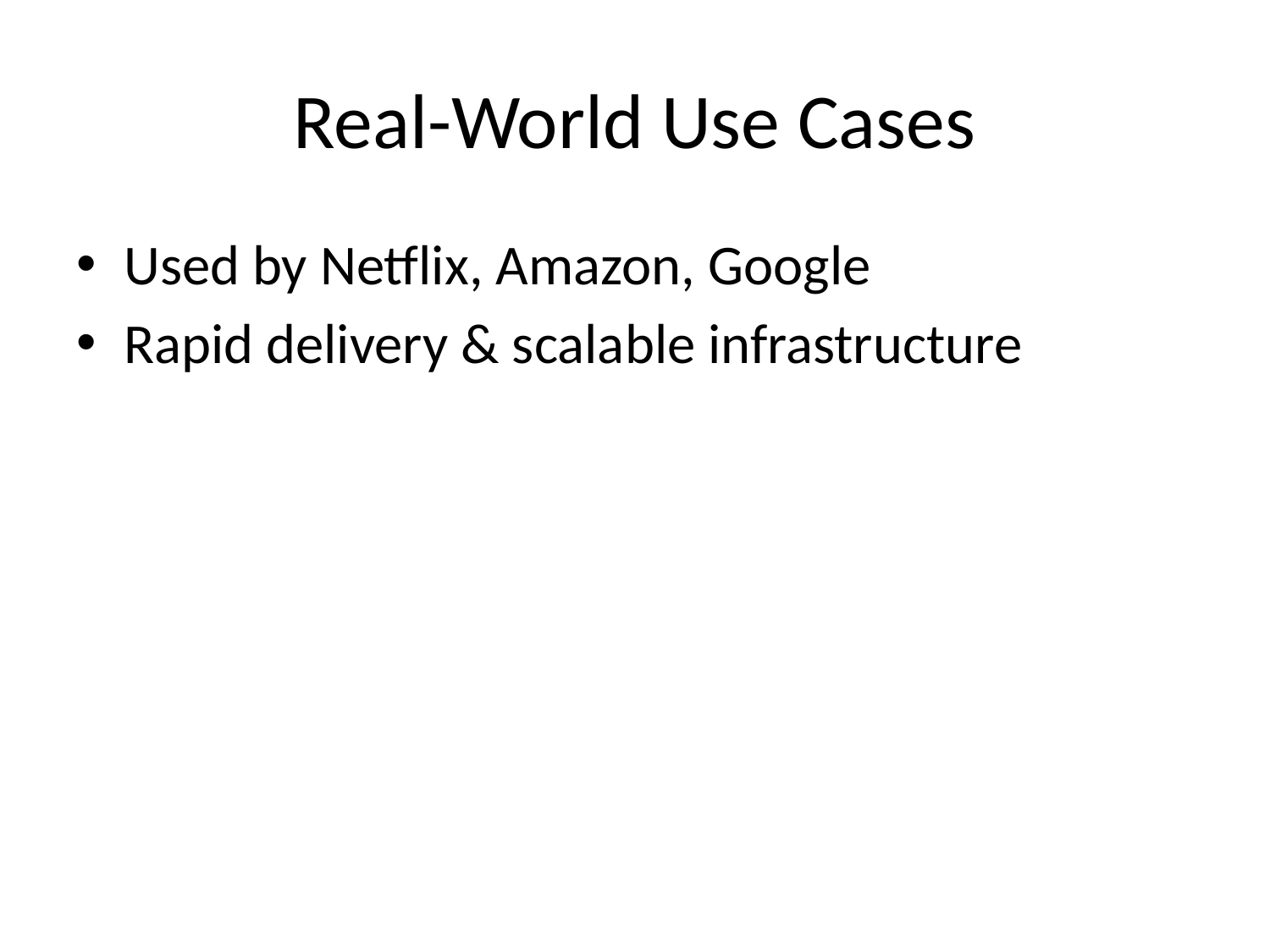

# Real-World Use Cases
Used by Netflix, Amazon, Google
Rapid delivery & scalable infrastructure